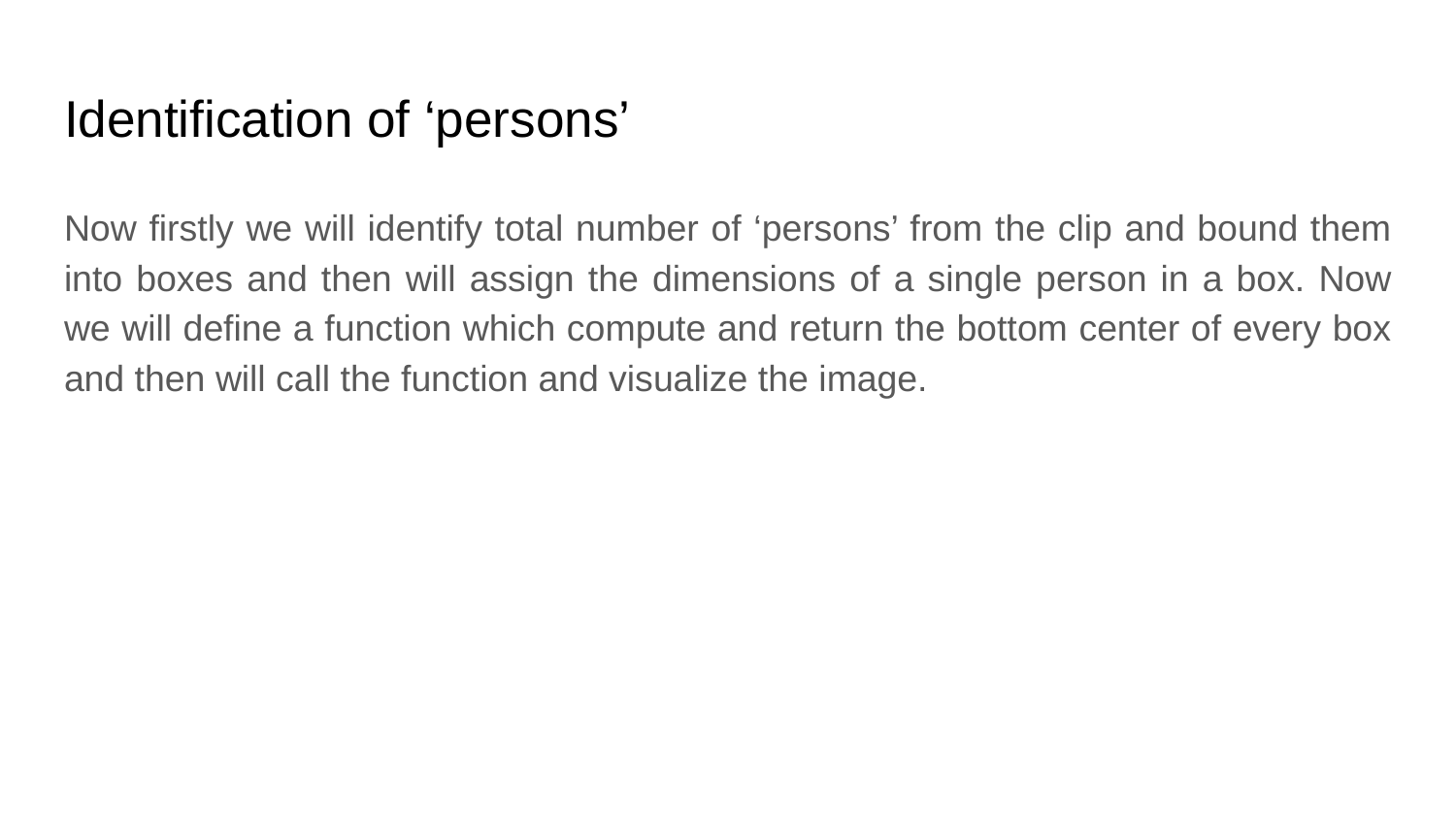

# Identification of ‘persons’
Now firstly we will identify total number of ‘persons’ from the clip and bound them into boxes and then will assign the dimensions of a single person in a box. Now we will define a function which compute and return the bottom center of every box and then will call the function and visualize the image.